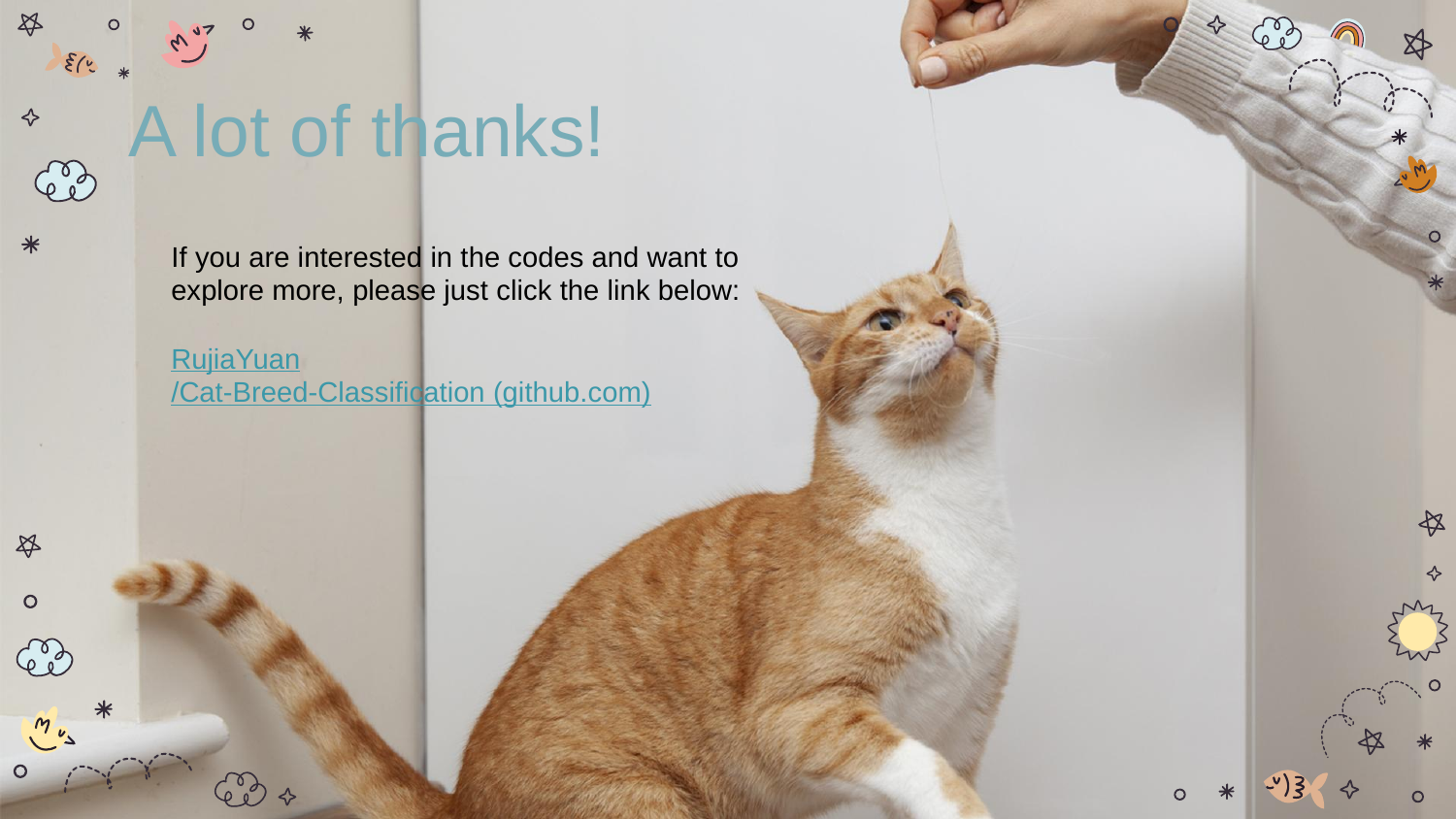

# A lot of thanks!
If you are interested in the codes and want to explore more, please just click the link below:

RujiaYuan/Cat-Breed-Classification (github.com)